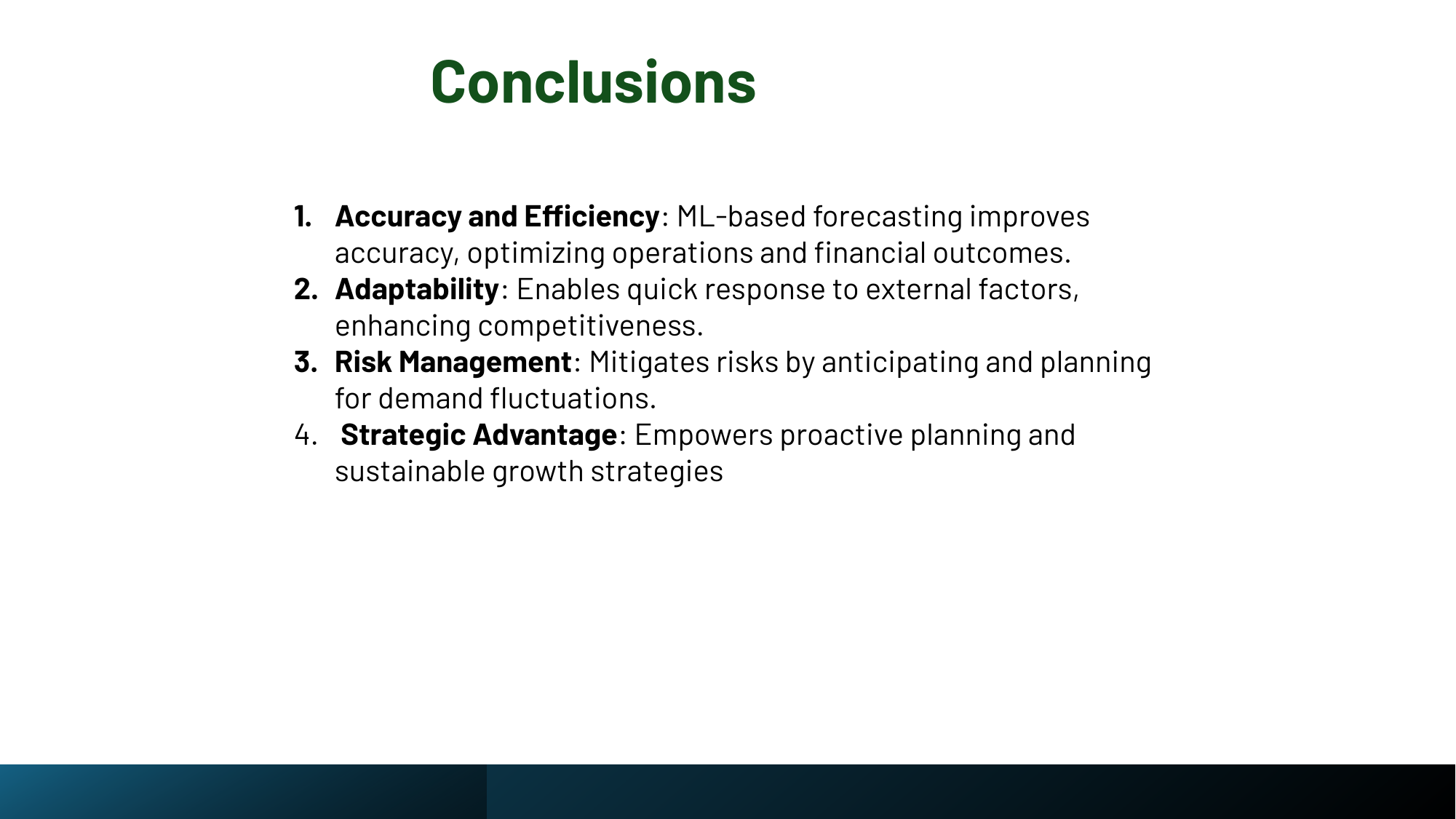

Conclusions
#
Accuracy and Efficiency: ML-based forecasting improves accuracy, optimizing operations and financial outcomes.
Adaptability: Enables quick response to external factors, enhancing competitiveness.
Risk Management: Mitigates risks by anticipating and planning for demand fluctuations.
 Strategic Advantage: Empowers proactive planning and sustainable growth strategies